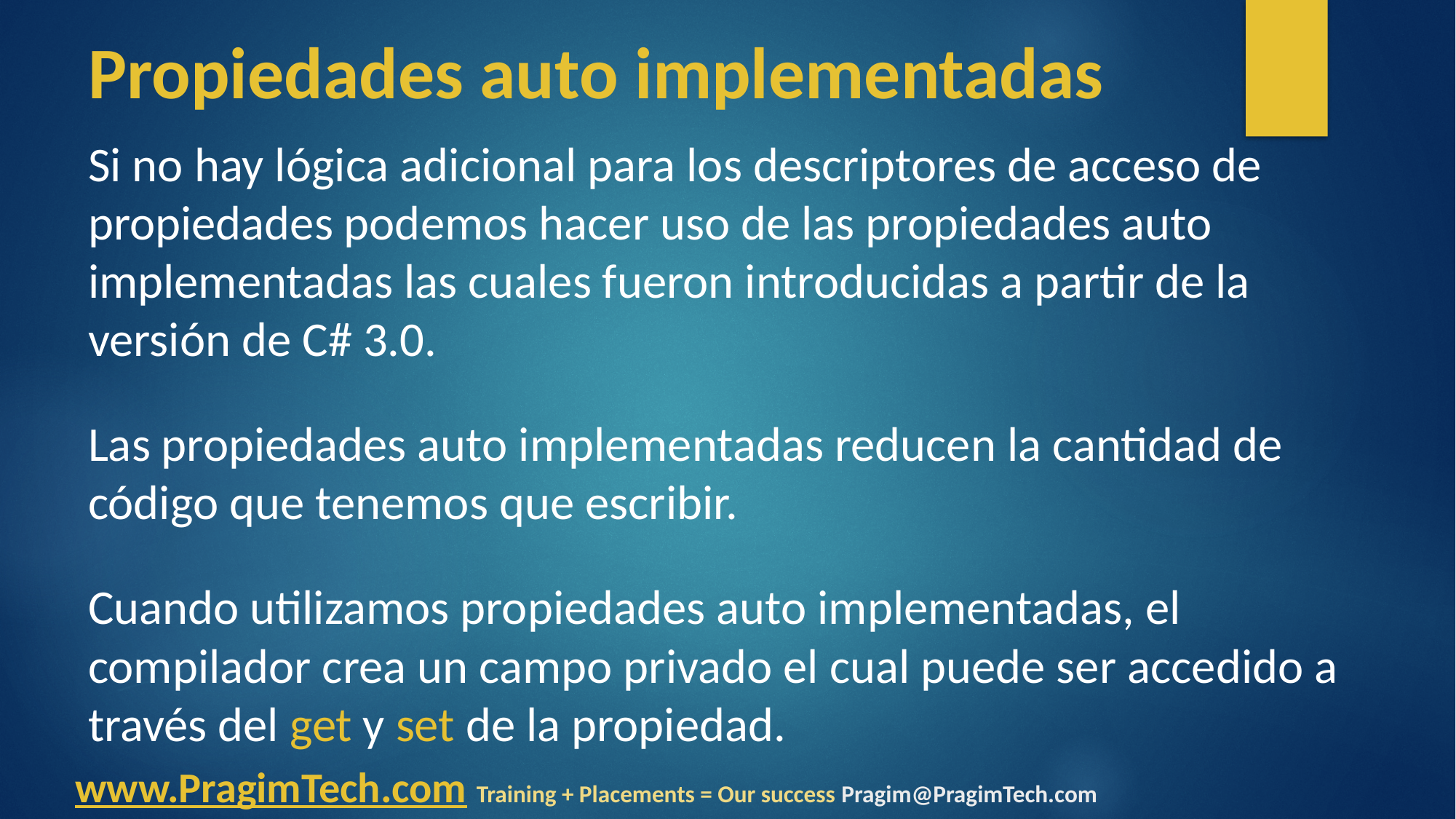

# Propiedades auto implementadas
Si no hay lógica adicional para los descriptores de acceso de propiedades podemos hacer uso de las propiedades auto implementadas las cuales fueron introducidas a partir de la versión de C# 3.0.

Las propiedades auto implementadas reducen la cantidad de código que tenemos que escribir.

Cuando utilizamos propiedades auto implementadas, el compilador crea un campo privado el cual puede ser accedido a través del get y set de la propiedad.
www.PragimTech.com Training + Placements = Our success Pragim@PragimTech.com